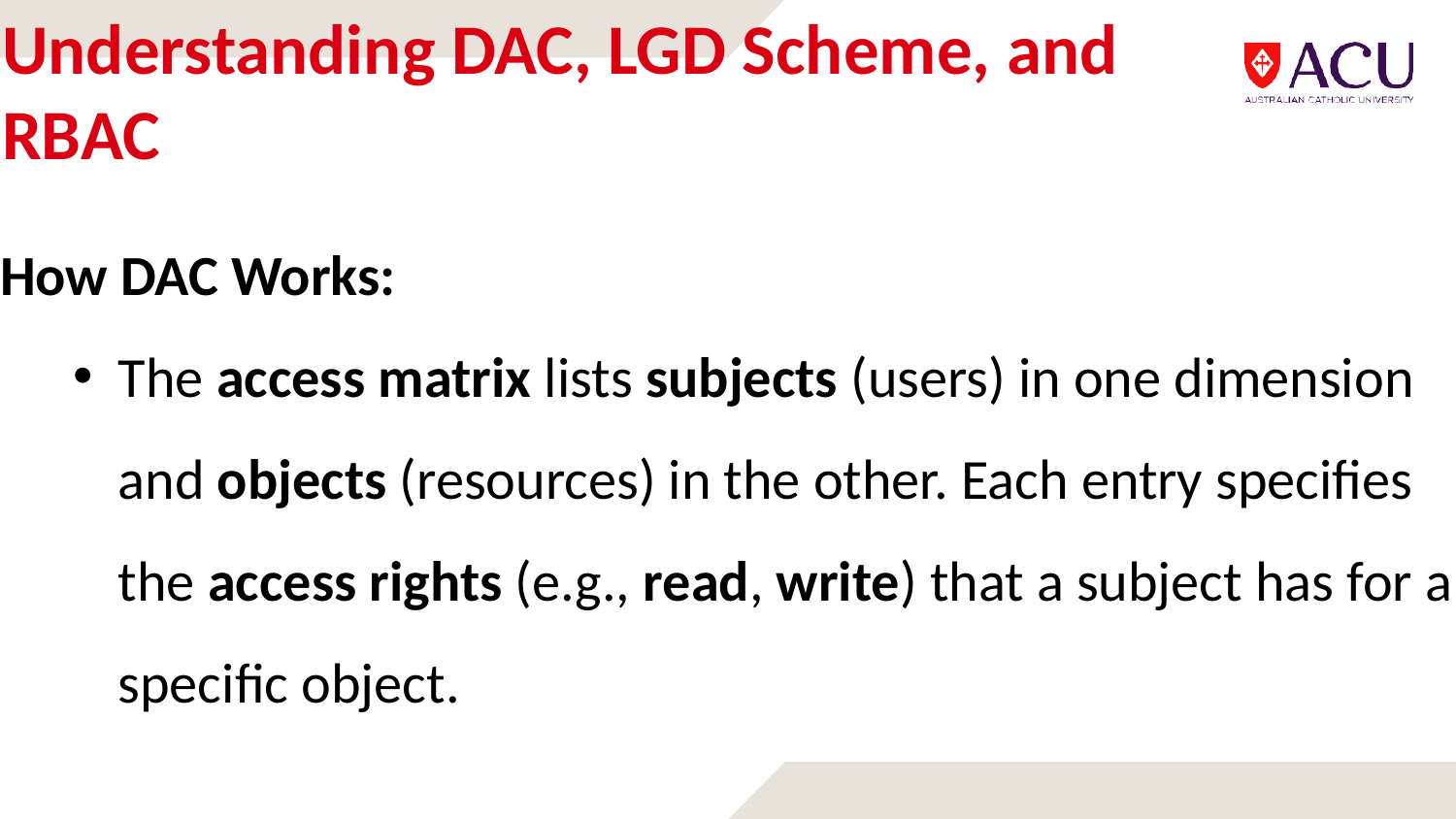

# Understanding DAC, LGD Scheme, and RBAC
How DAC Works:
The access matrix lists subjects (users) in one dimension and objects (resources) in the other. Each entry specifies the access rights (e.g., read, write) that a subject has for a specific object.